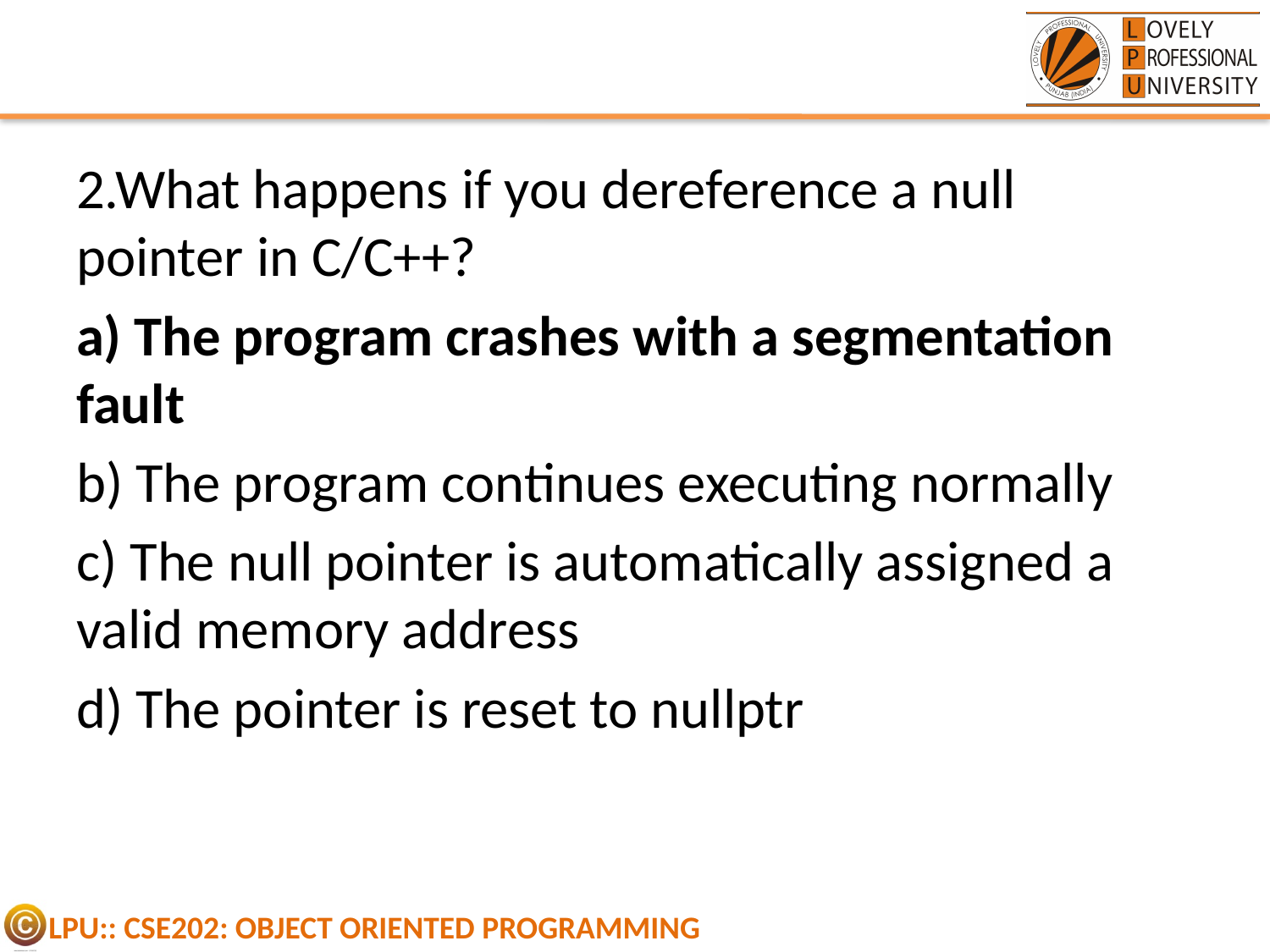

2.What happens if you dereference a null pointer in C/C++?
a) The program crashes with a segmentation fault
b) The program continues executing normally
c) The null pointer is automatically assigned a valid memory address
d) The pointer is reset to nullptr